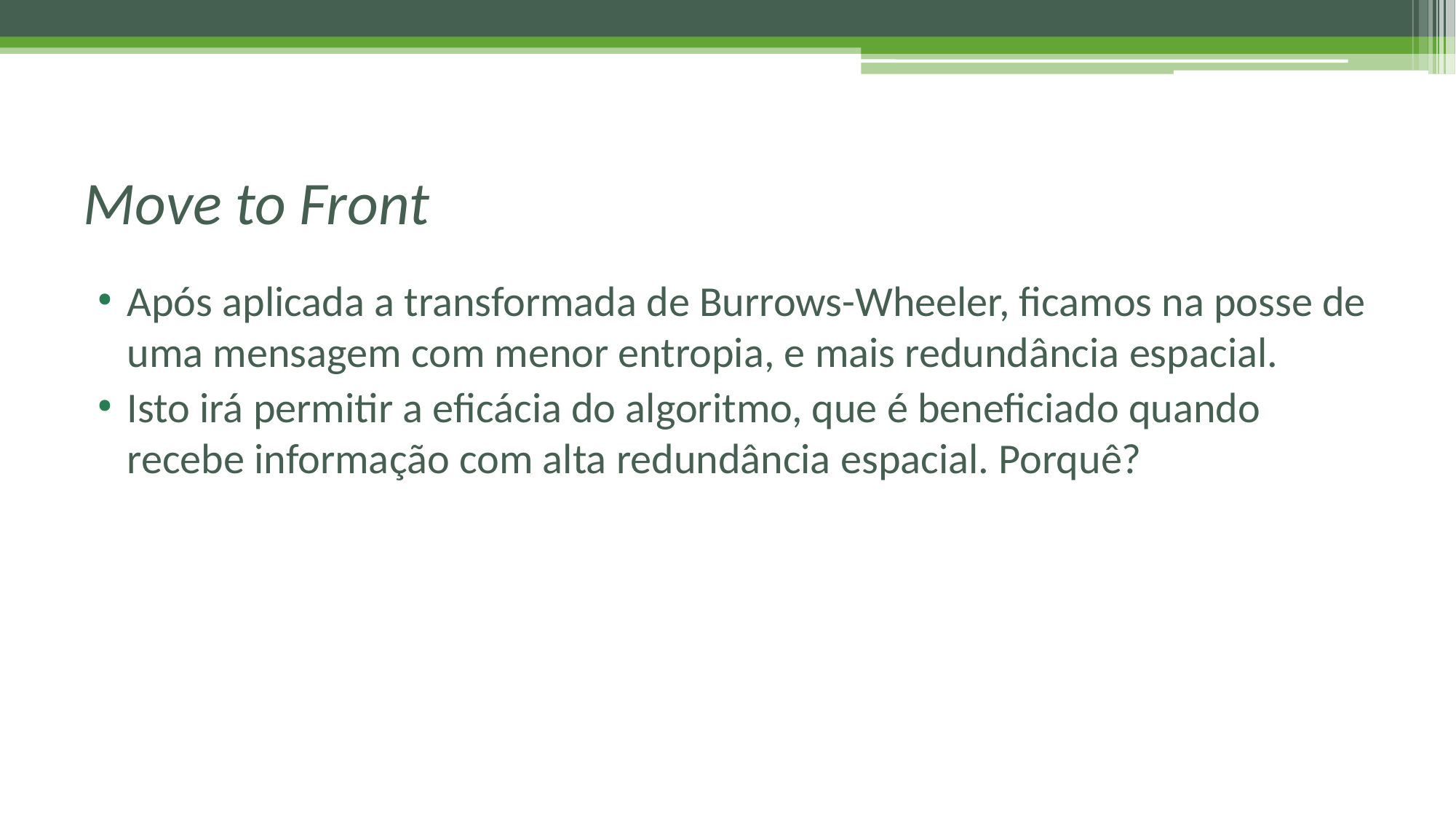

# Move to Front
Após aplicada a transformada de Burrows-Wheeler, ficamos na posse de uma mensagem com menor entropia, e mais redundância espacial.
Isto irá permitir a eficácia do algoritmo, que é beneficiado quando recebe informação com alta redundância espacial. Porquê?